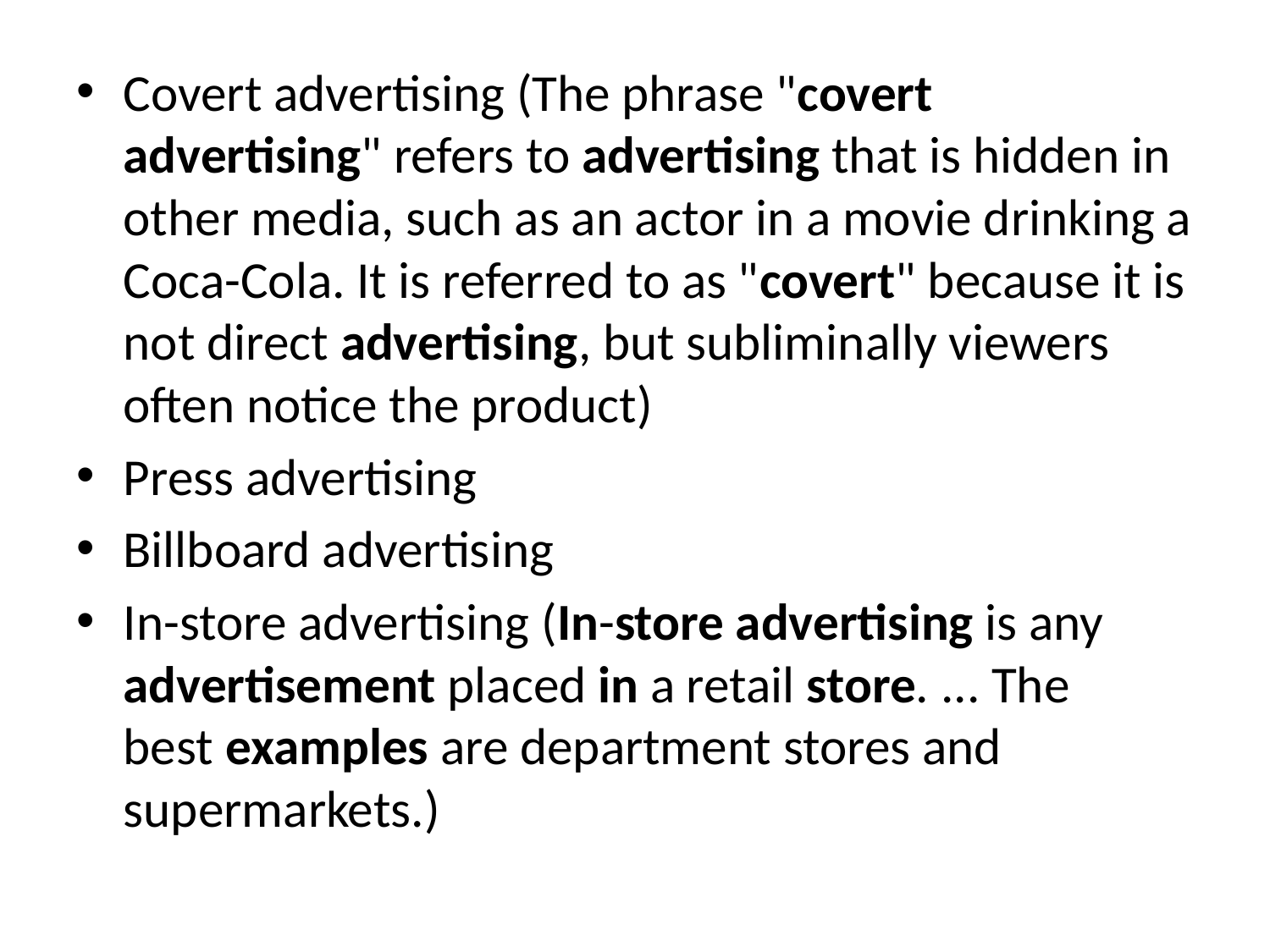

Covert advertising (The phrase "covert advertising" refers to advertising that is hidden in other media, such as an actor in a movie drinking a Coca-Cola. It is referred to as "covert" because it is not direct advertising, but subliminally viewers often notice the product)
Press advertising
Billboard advertising
In-store advertising (In-store advertising is any advertisement placed in a retail store. ... The best examples are department stores and supermarkets.)